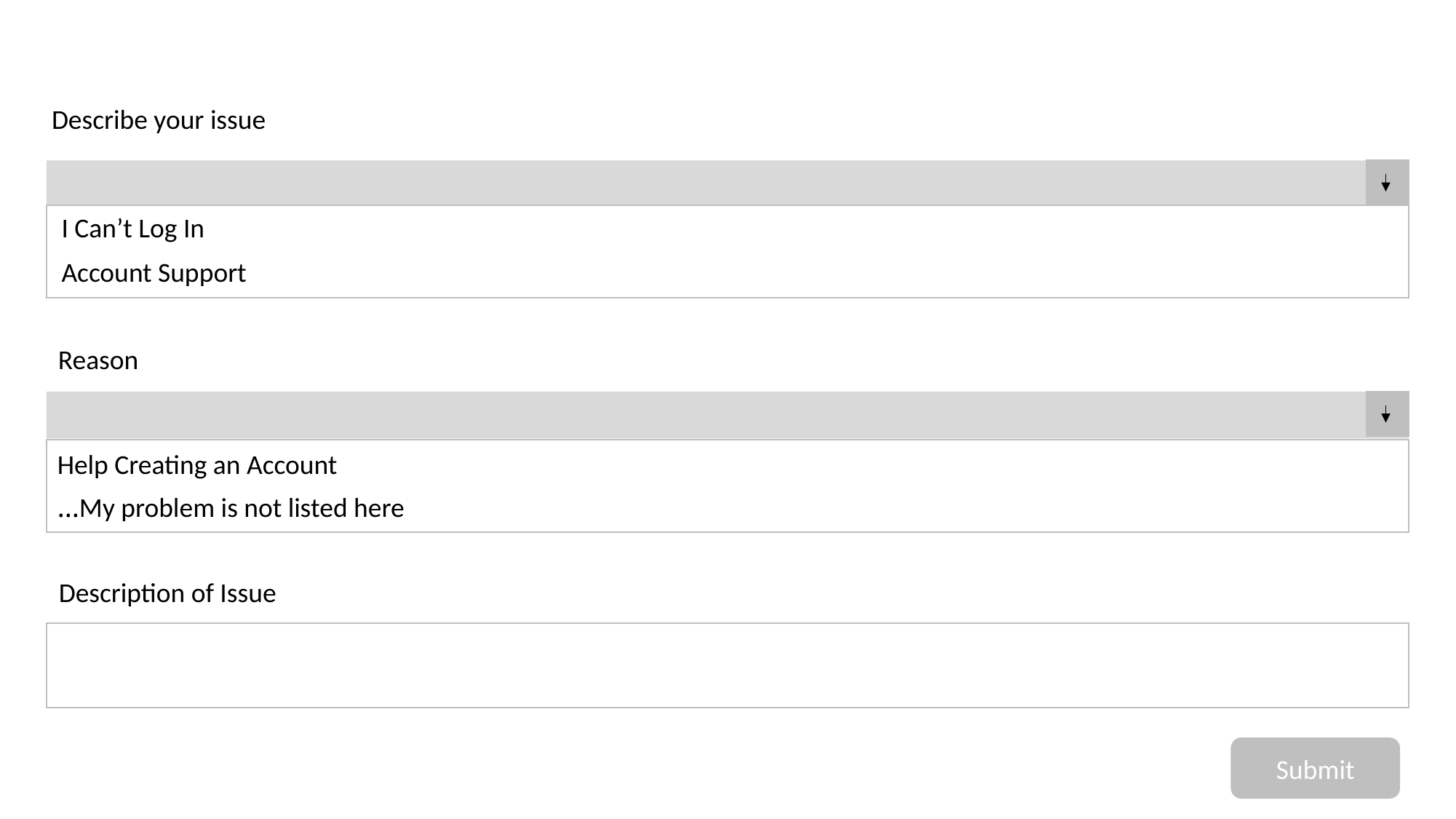

Describe your issue

I Can’t Log In
Account Support
Reason

Help Creating an Account
My problem is not listed here…
Description of Issue

Submit